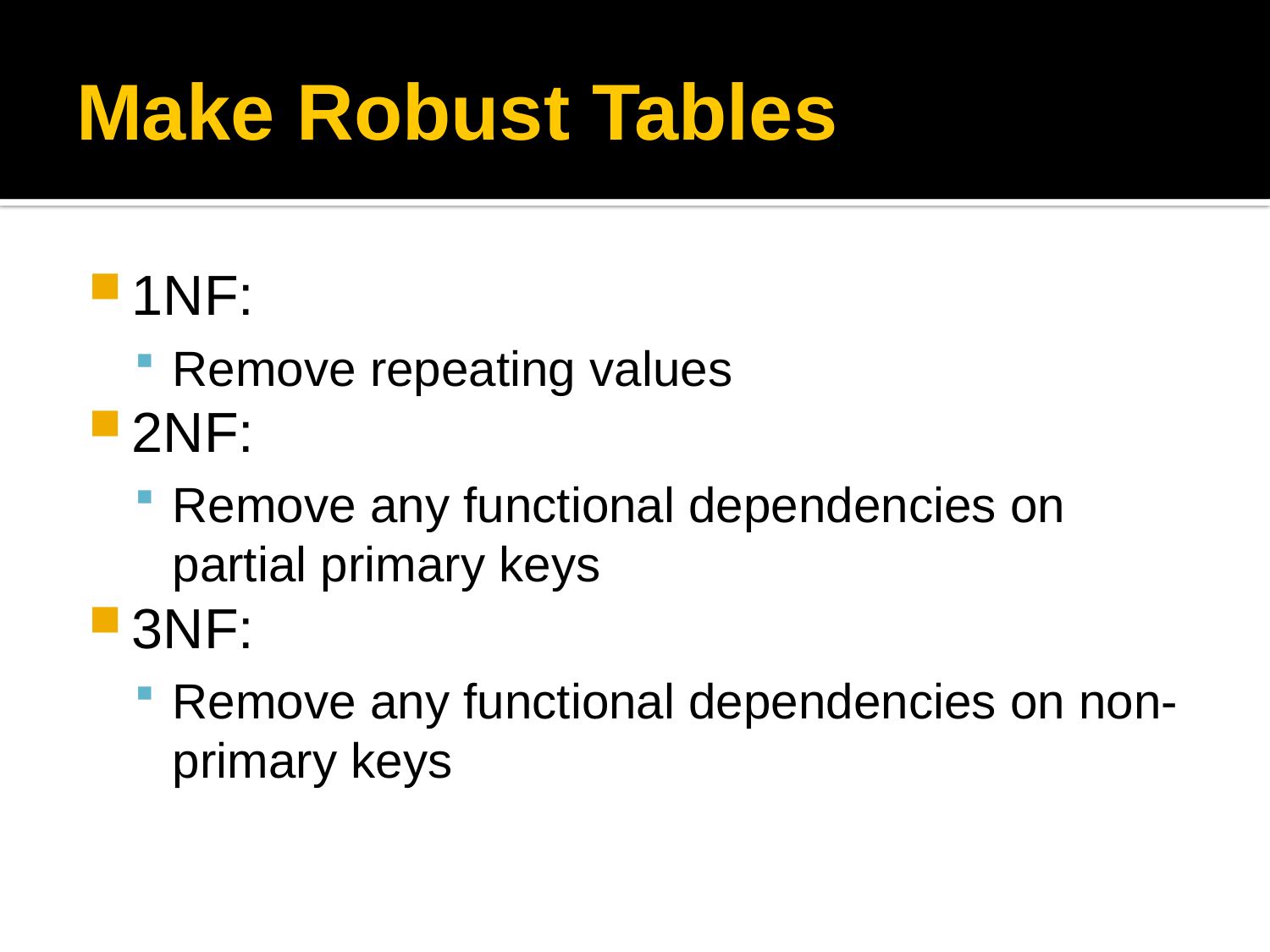

# Make Robust Tables
1NF:
Remove repeating values
2NF:
Remove any functional dependencies on partial primary keys
3NF:
Remove any functional dependencies on non-primary keys